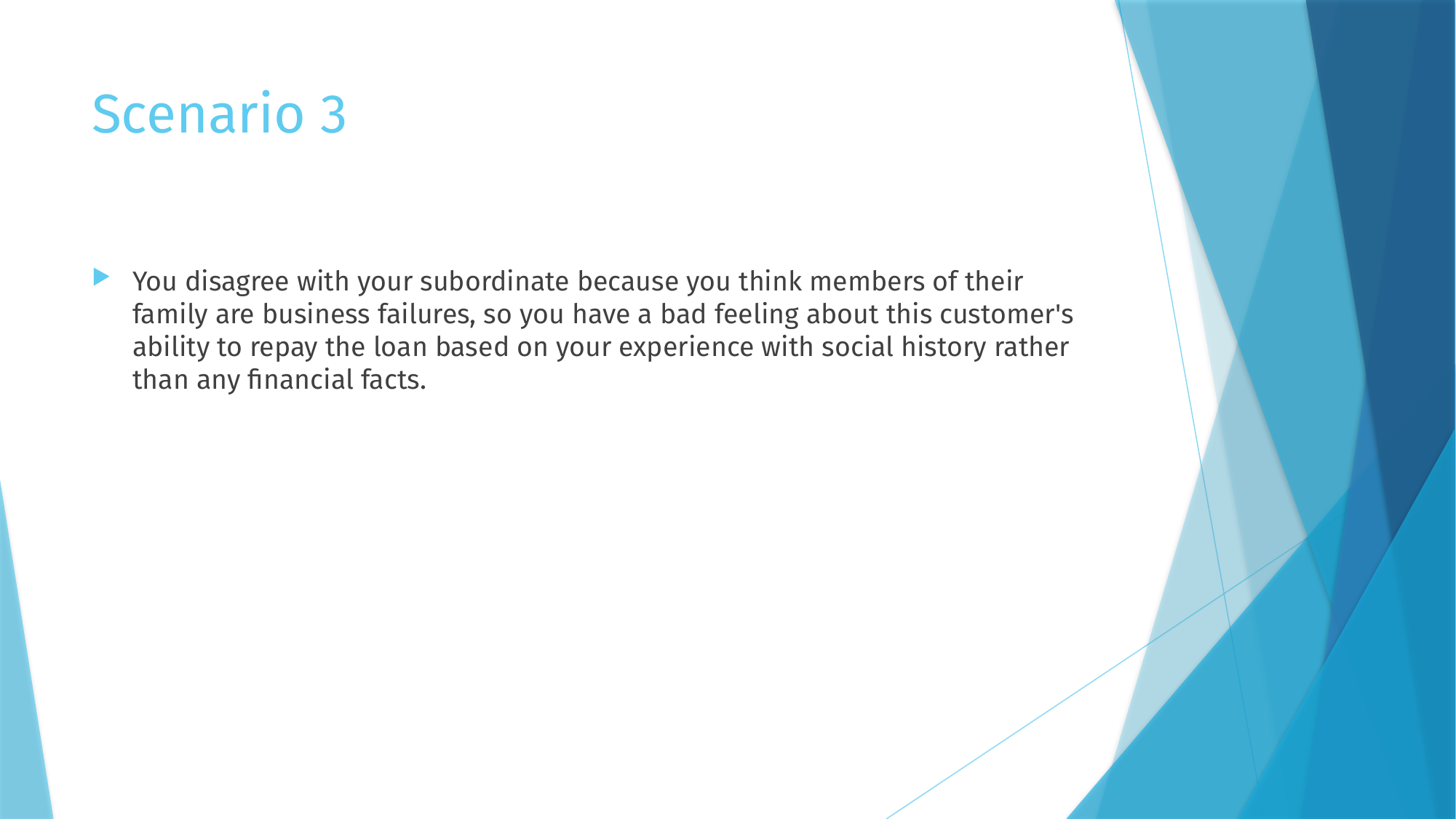

# Scenario 3
You disagree with your subordinate because you think members of their family are business failures, so you have a bad feeling about this customer's ability to repay the loan based on your experience with social history rather than any financial facts.